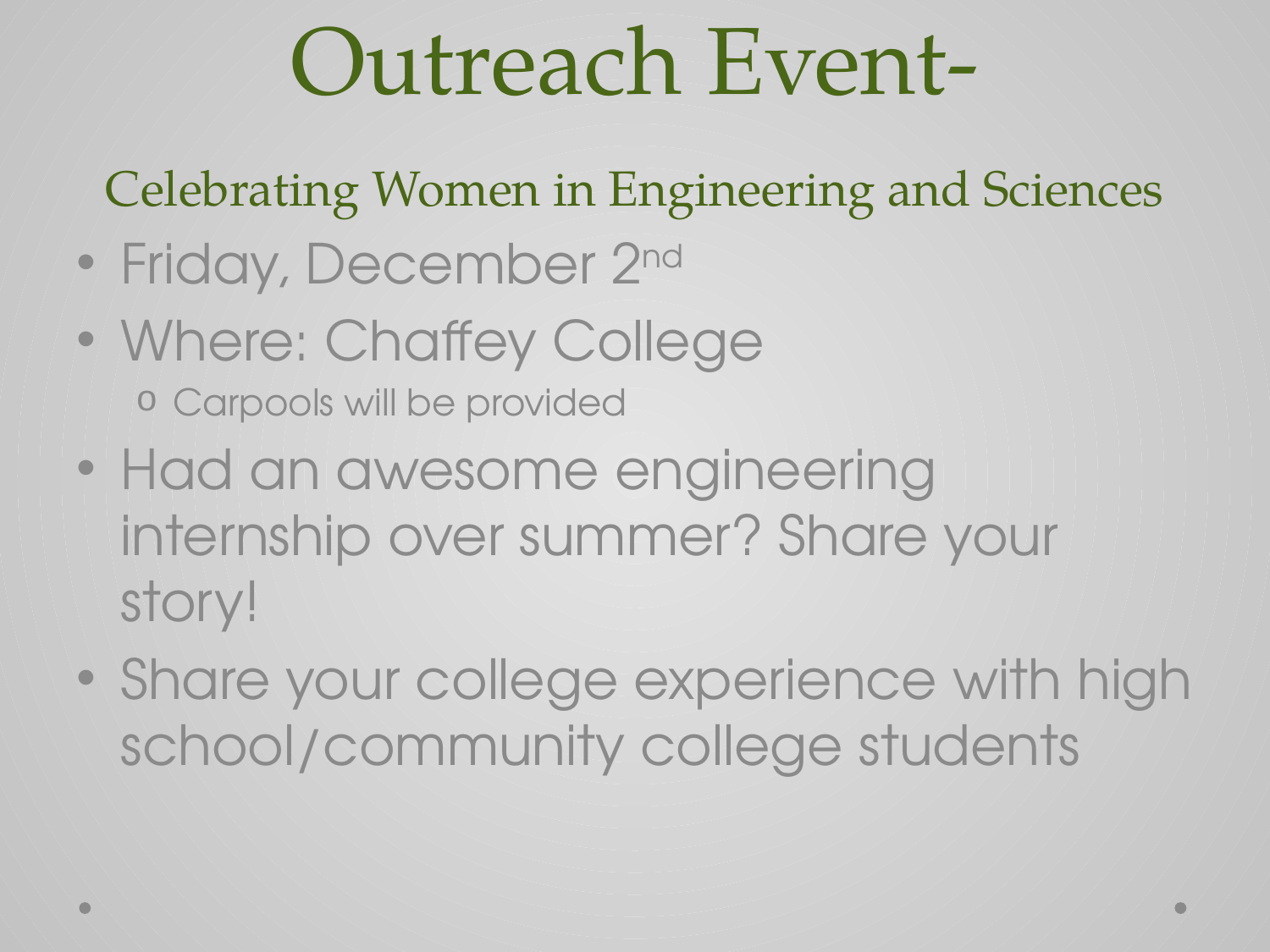

# Outreach Event- Celebrating Women in Engineering and Sciences
Friday, December 2nd
Where: Chaffey College
Carpools will be provided
Had an awesome engineering internship over summer? Share your story!
Share your college experience with high school/community college students